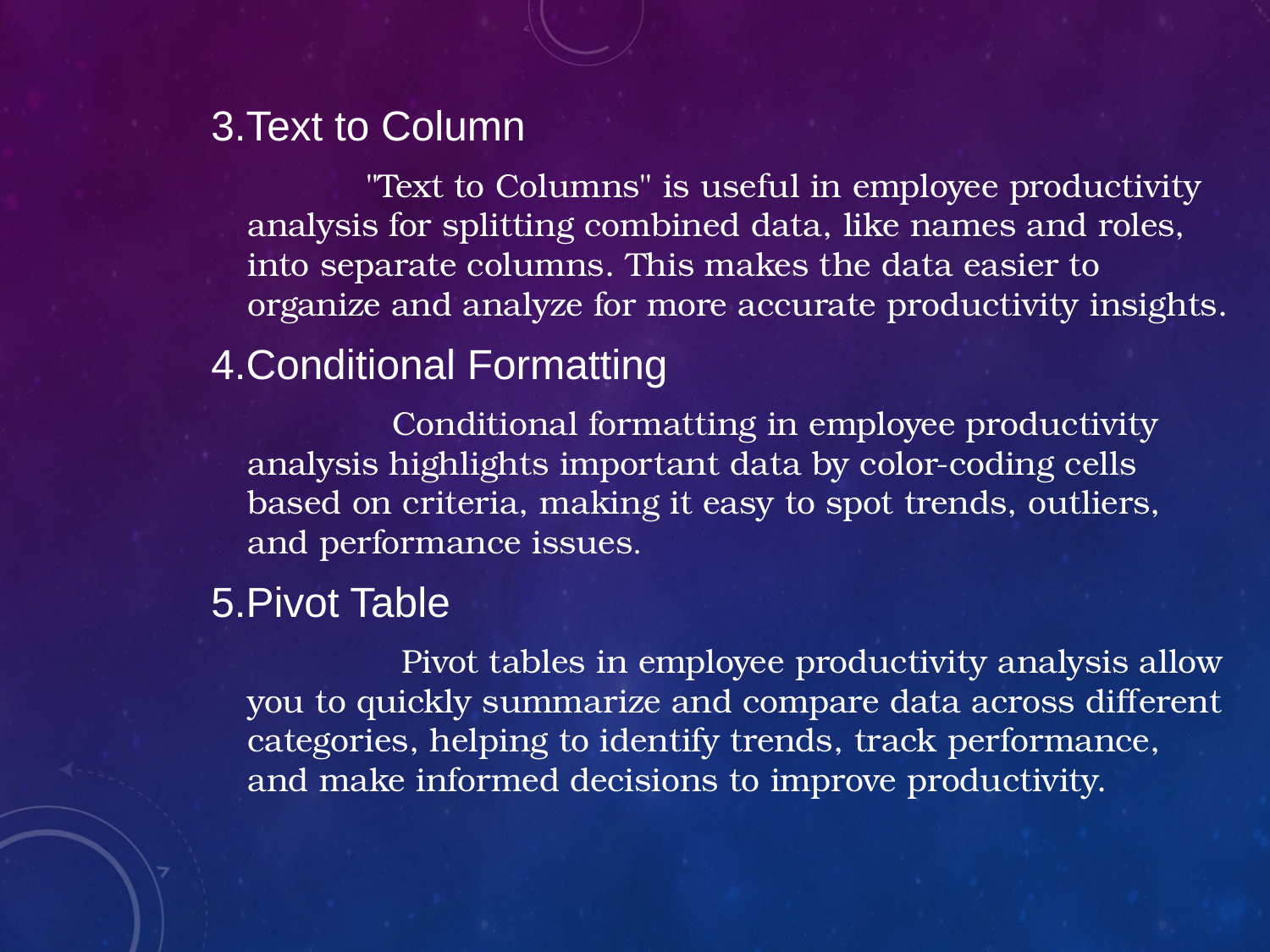

3.Text to Column
                 "Text to Columns" is useful in employee productivity analysis for splitting combined data, like names and roles, into separate columns. This makes the data easier to organize and analyze for more accurate productivity insights.
4.Conditional Formatting
                   Conditional formatting in employee productivity analysis highlights important data by color-coding cells based on criteria, making it easy to spot trends, outliers, and performance issues.
5.Pivot Table
                  Pivot tables in employee productivity analysis allow you to quickly summarize and compare data across different categories, helping to identify trends, track performance, and make informed decisions to improve productivity.